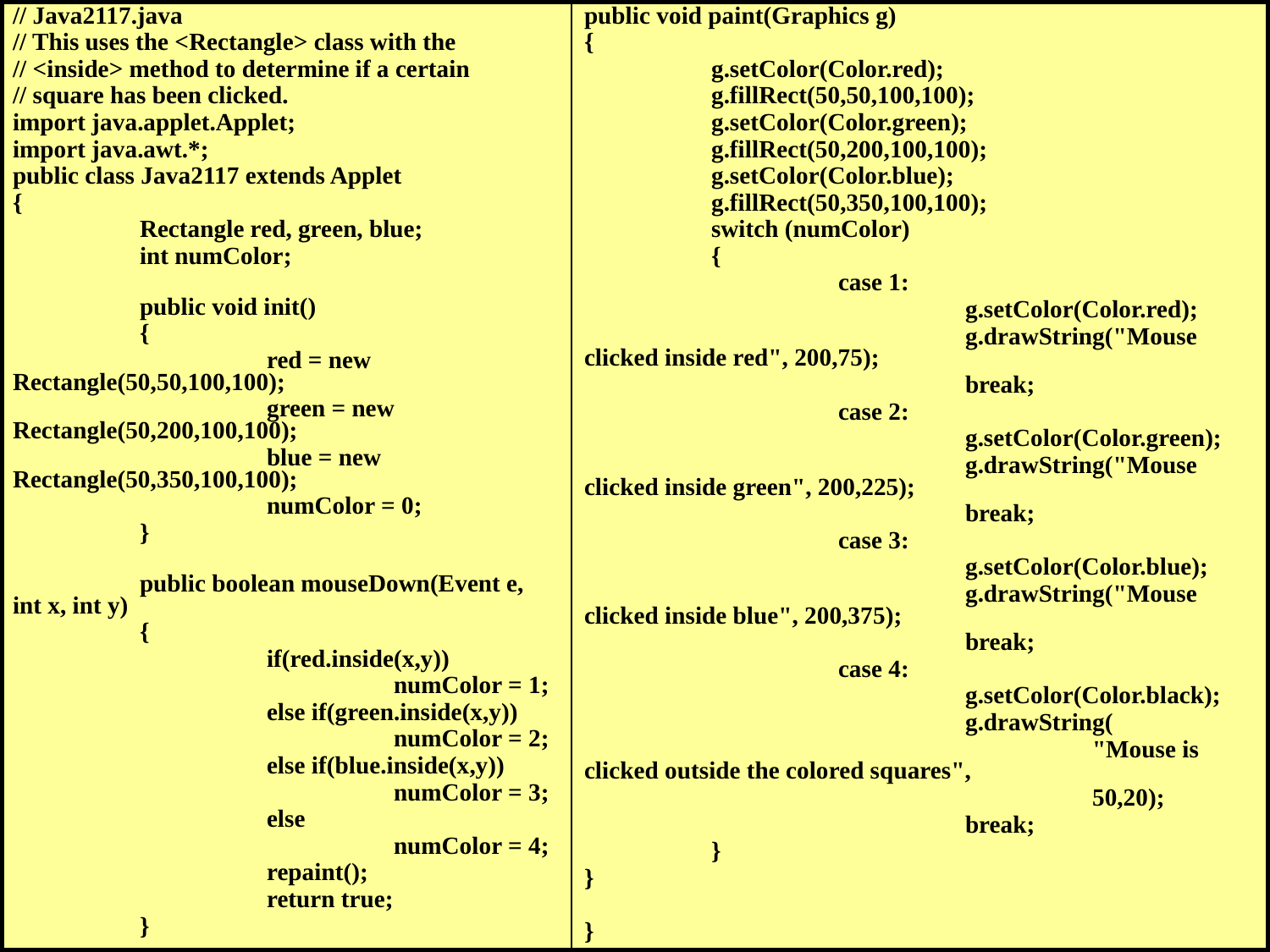

| // Java2117.java // This uses the <Rectangle> class with the // <inside> method to determine if a certain // square has been clicked. import java.applet.Applet; import java.awt.\*; public class Java2117 extends Applet { Rectangle red, green, blue; int numColor; public void init() { red = new Rectangle(50,50,100,100); green = new Rectangle(50,200,100,100); blue = new Rectangle(50,350,100,100); numColor = 0; } public boolean mouseDown(Event e, int x, int y) { if(red.inside(x,y)) numColor = 1; else if(green.inside(x,y)) numColor = 2; else if(blue.inside(x,y)) numColor = 3; else numColor = 4; repaint(); return true; } | public void paint(Graphics g) { g.setColor(Color.red); g.fillRect(50,50,100,100); g.setColor(Color.green); g.fillRect(50,200,100,100); g.setColor(Color.blue); g.fillRect(50,350,100,100); switch (numColor) { case 1: g.setColor(Color.red); g.drawString("Mouse clicked inside red", 200,75); break; case 2: g.setColor(Color.green); g.drawString("Mouse clicked inside green", 200,225); break; case 3: g.setColor(Color.blue); g.drawString("Mouse clicked inside blue", 200,375); break; case 4: g.setColor(Color.black); g.drawString( "Mouse is clicked outside the colored squares", 50,20); break; } } } |
| --- | --- |